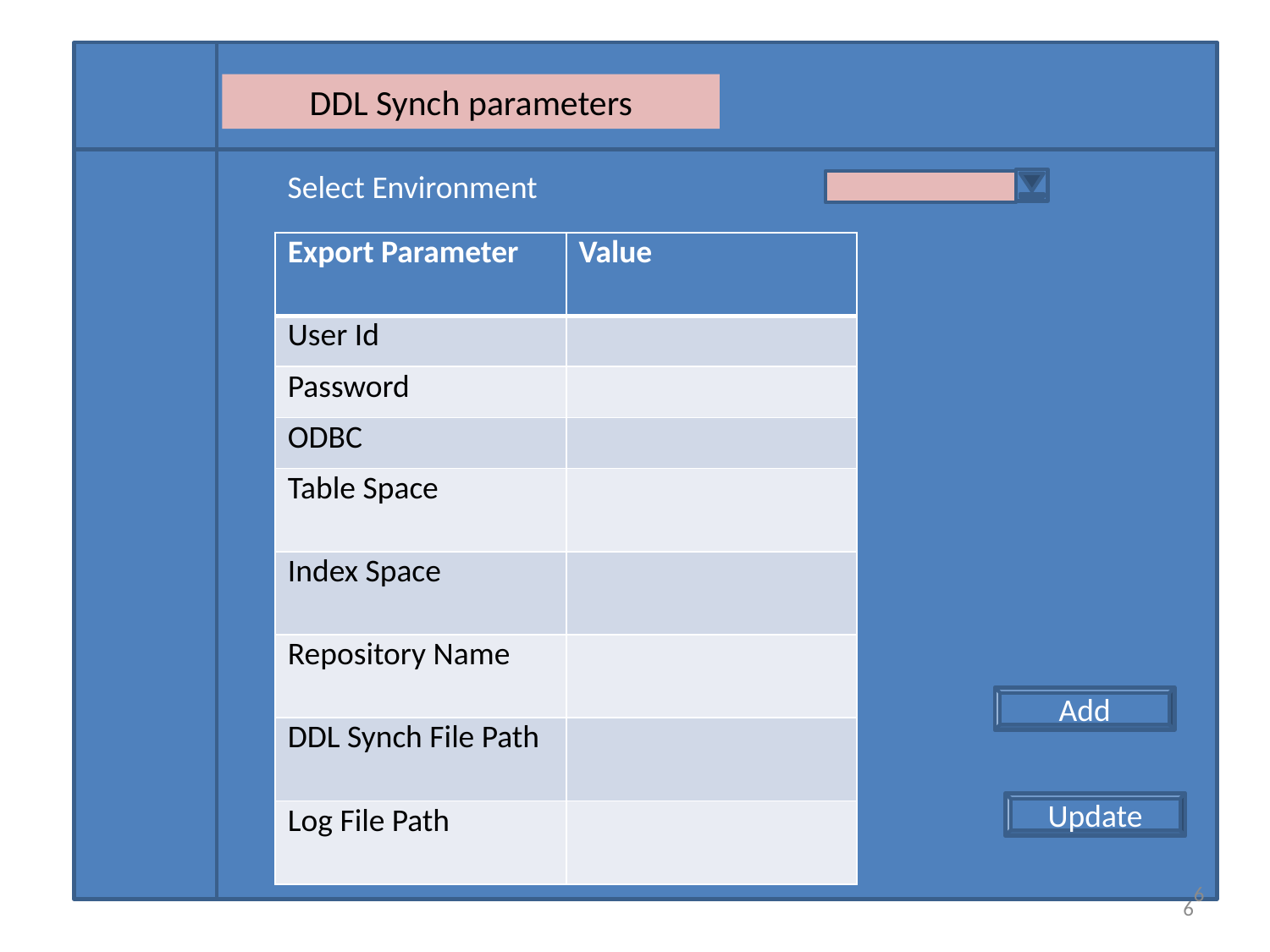

DDL Synch parameters
Select Environment

| Export Parameter | Value |
| --- | --- |
| User Id |  |
| Password |  |
| ODBC |  |
| Table Space |  |
| Index Space |  |
| Repository Name |  |
| DDL Synch File Path |  |
| Log File Path |  |
Add
Update
6
6